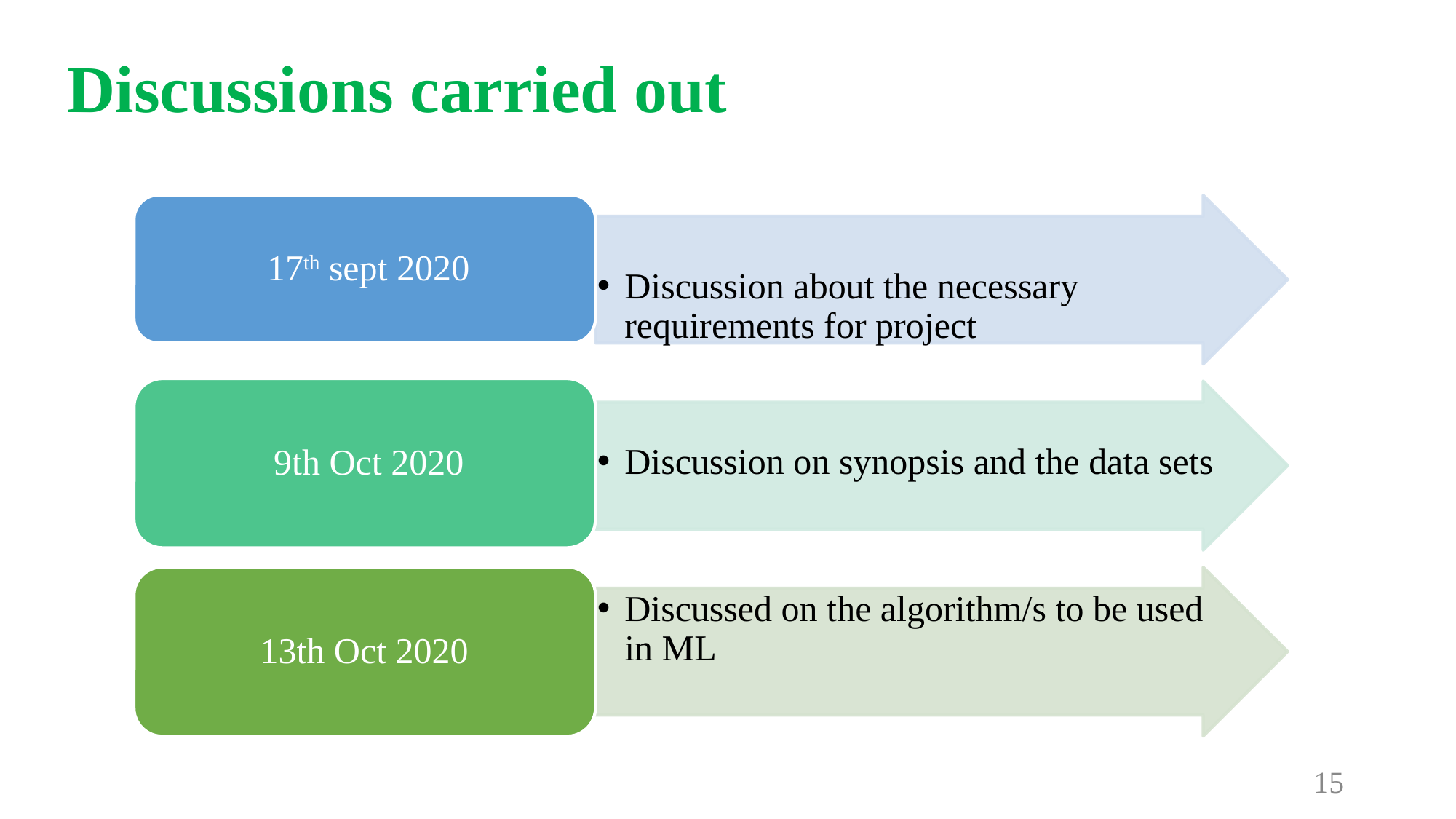

# Discussions carried out

Discussion about the necessary requirements for project

17th sept 2020

Discussion on synopsis and the data sets

9th Oct 2020
Discussed on the algorithm/s to be used in ML

13th Oct 2020
15